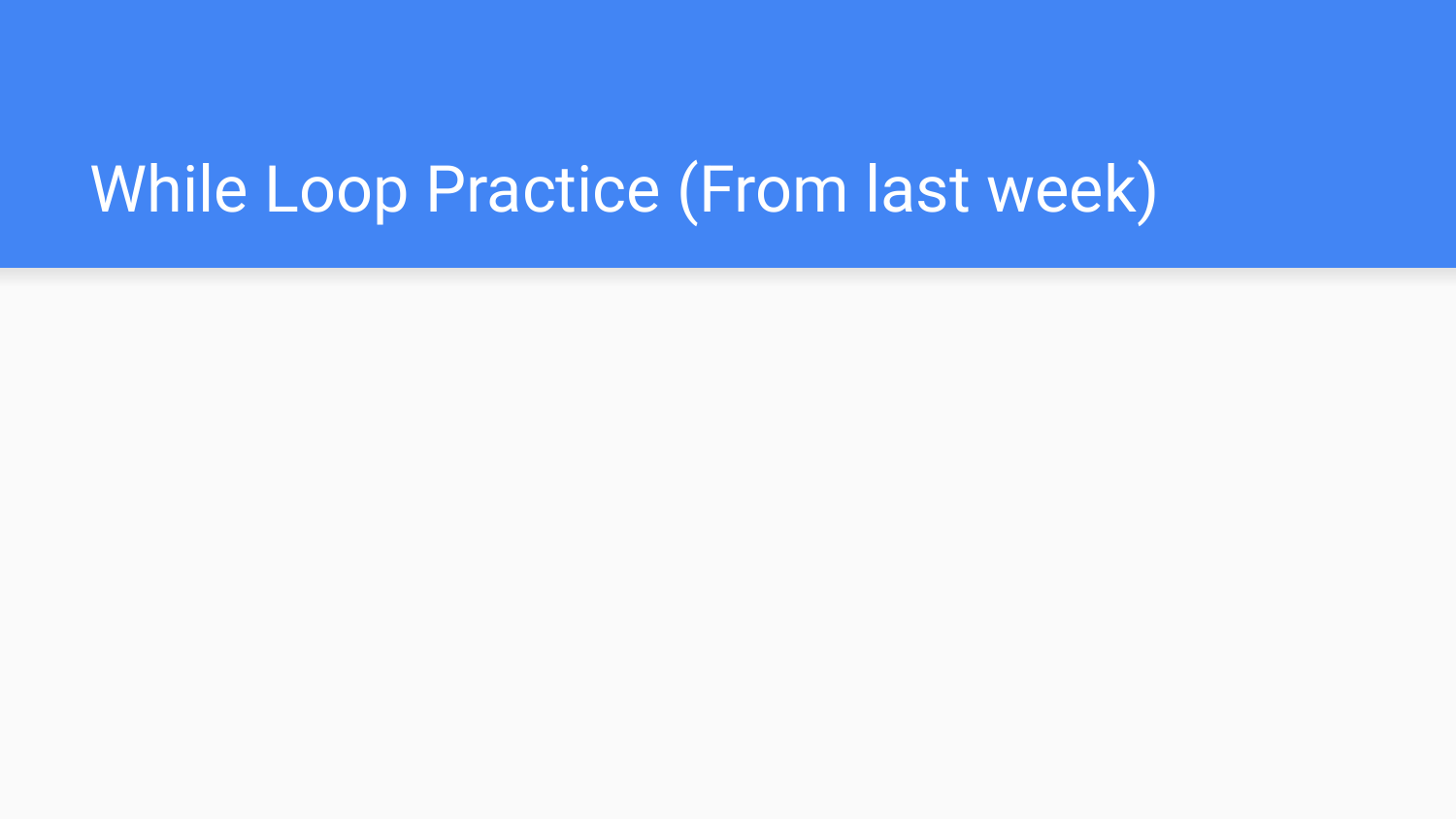

# While Loop Practice (From last week)